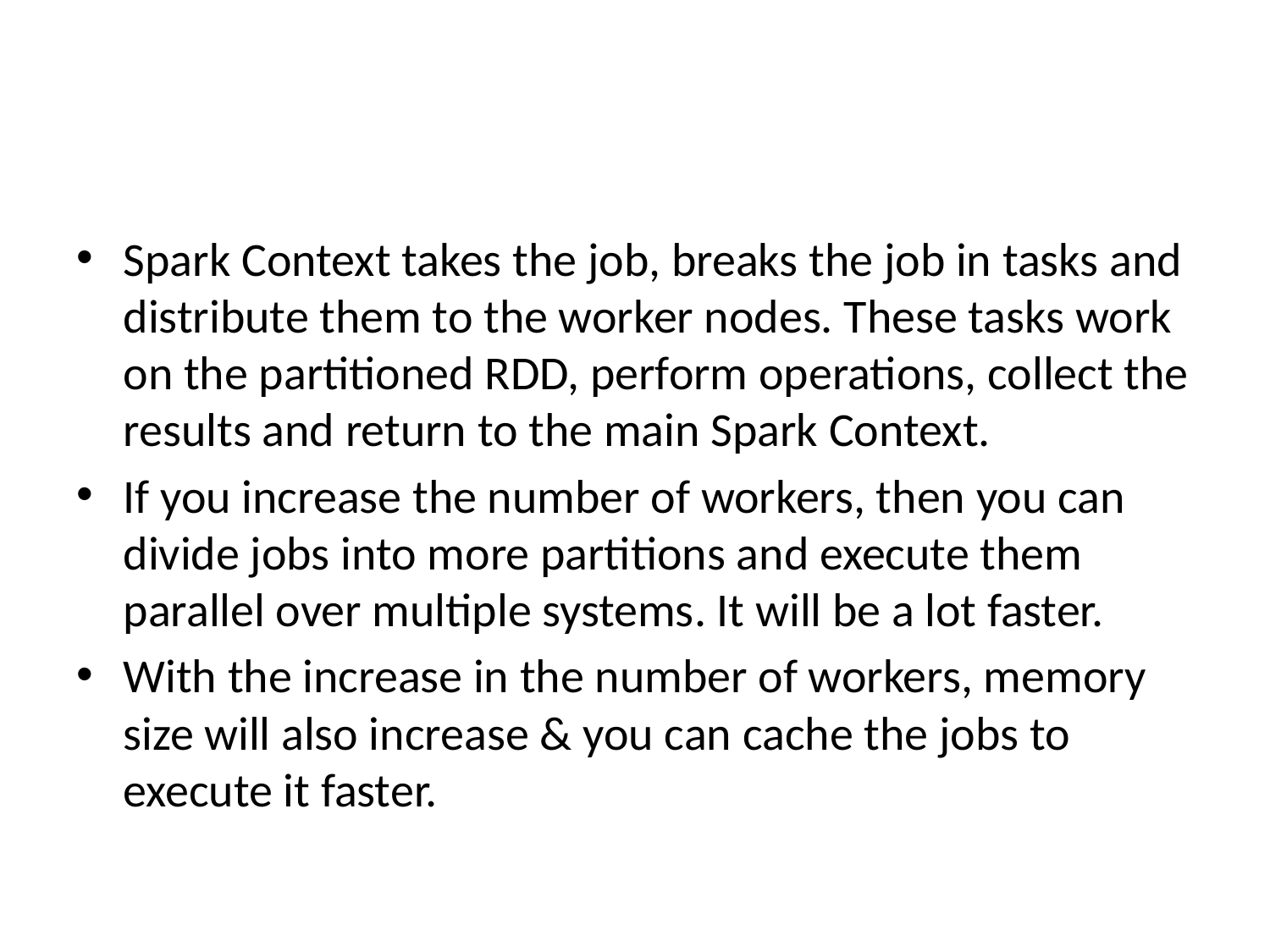

#
Spark Context takes the job, breaks the job in tasks and distribute them to the worker nodes. These tasks work on the partitioned RDD, perform operations, collect the results and return to the main Spark Context.
If you increase the number of workers, then you can divide jobs into more partitions and execute them parallel over multiple systems. It will be a lot faster.
With the increase in the number of workers, memory size will also increase & you can cache the jobs to execute it faster.